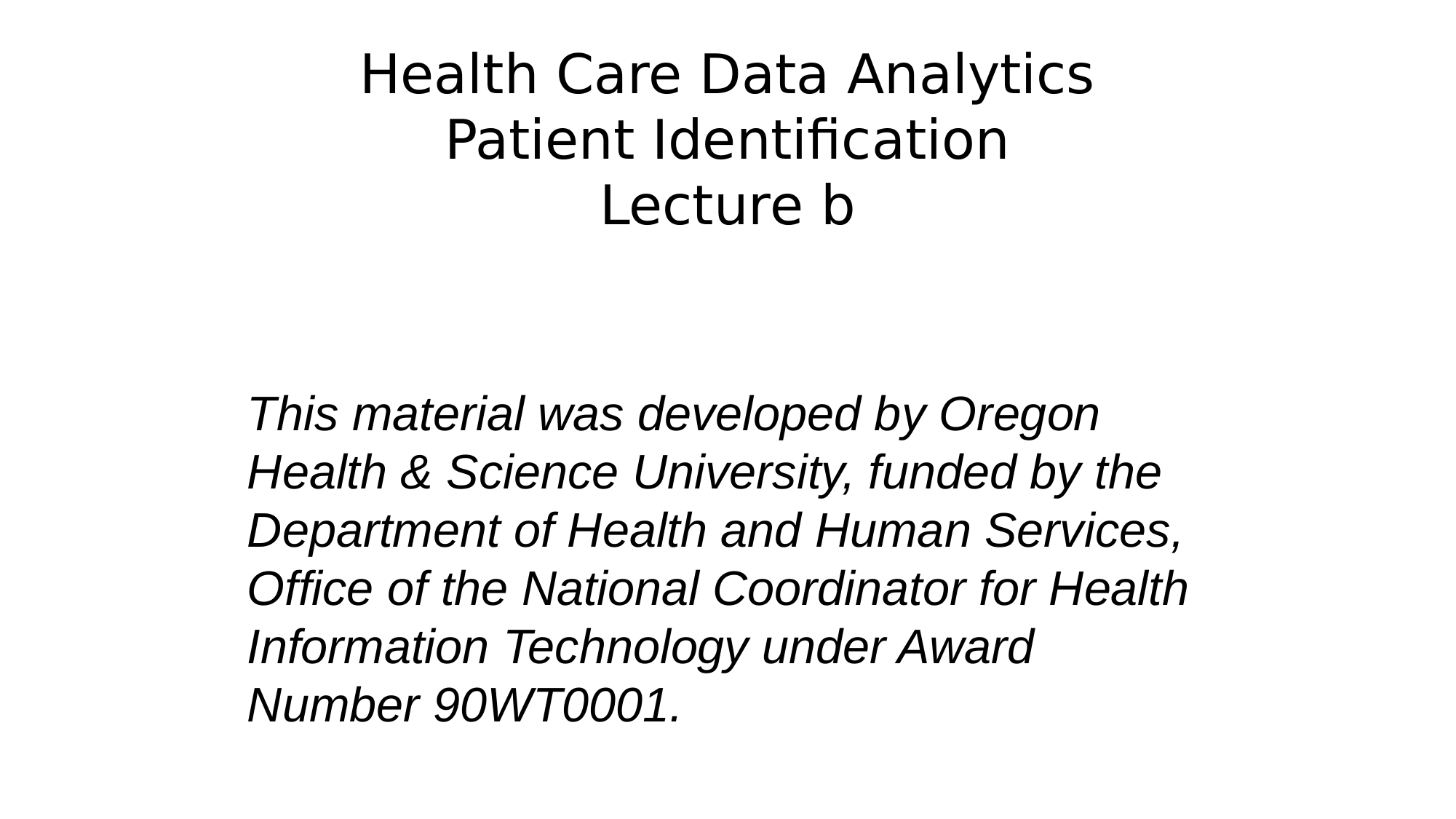

# Health Care Data Analytics Patient Identification Lecture b
This material was developed by Oregon Health & Science University, funded by the Department of Health and Human Services, Office of the National Coordinator for Health Information Technology under Award Number 90WT0001.